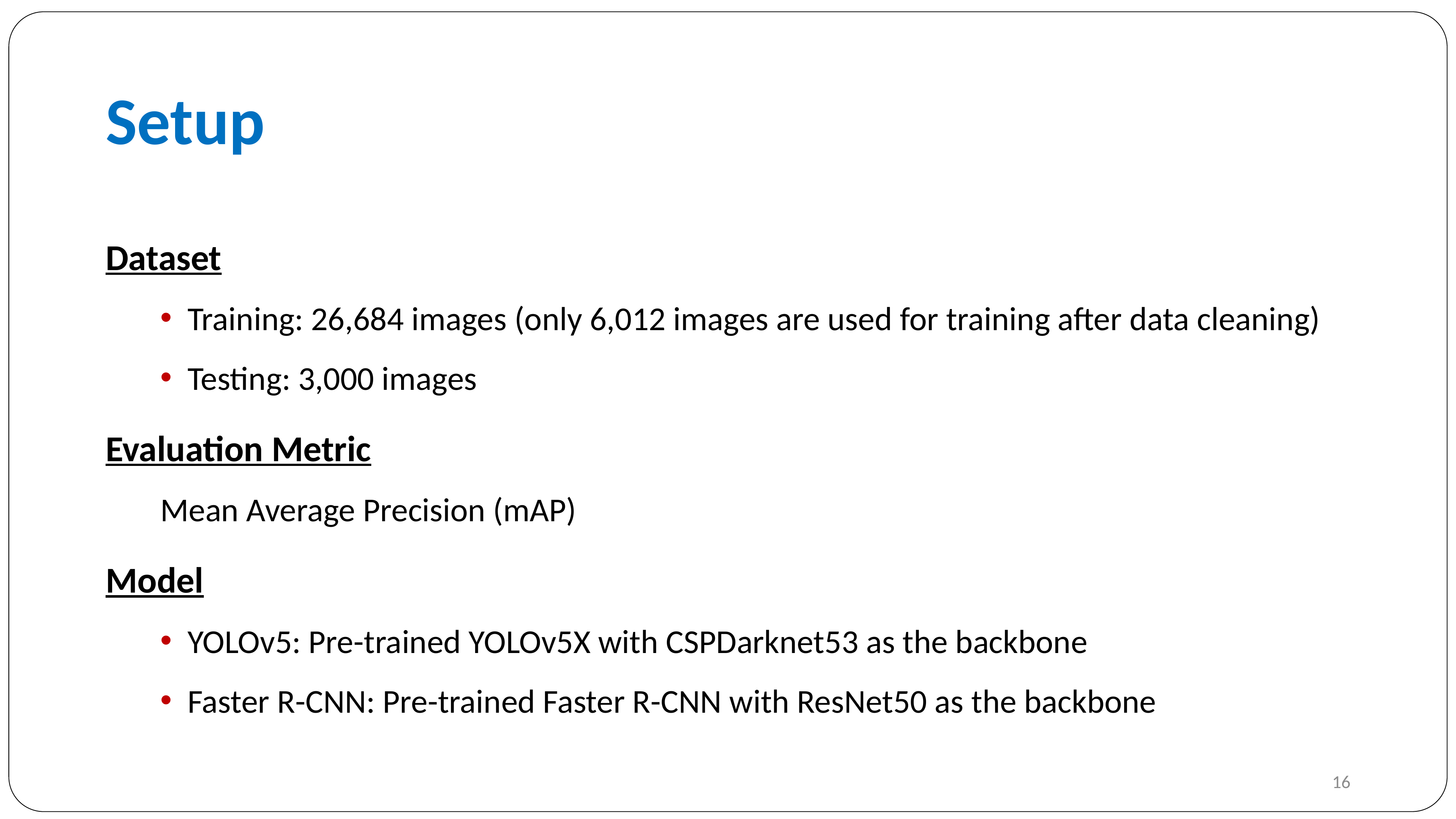

# Setup
Dataset
Training: 26,684 images (only 6,012 images are used for training after data cleaning)
Testing: 3,000 images
Evaluation Metric
Mean Average Precision (mAP)
Model
YOLOv5: Pre-trained YOLOv5X with CSPDarknet53 as the backbone
Faster R-CNN: Pre-trained Faster R-CNN with ResNet50 as the backbone
16